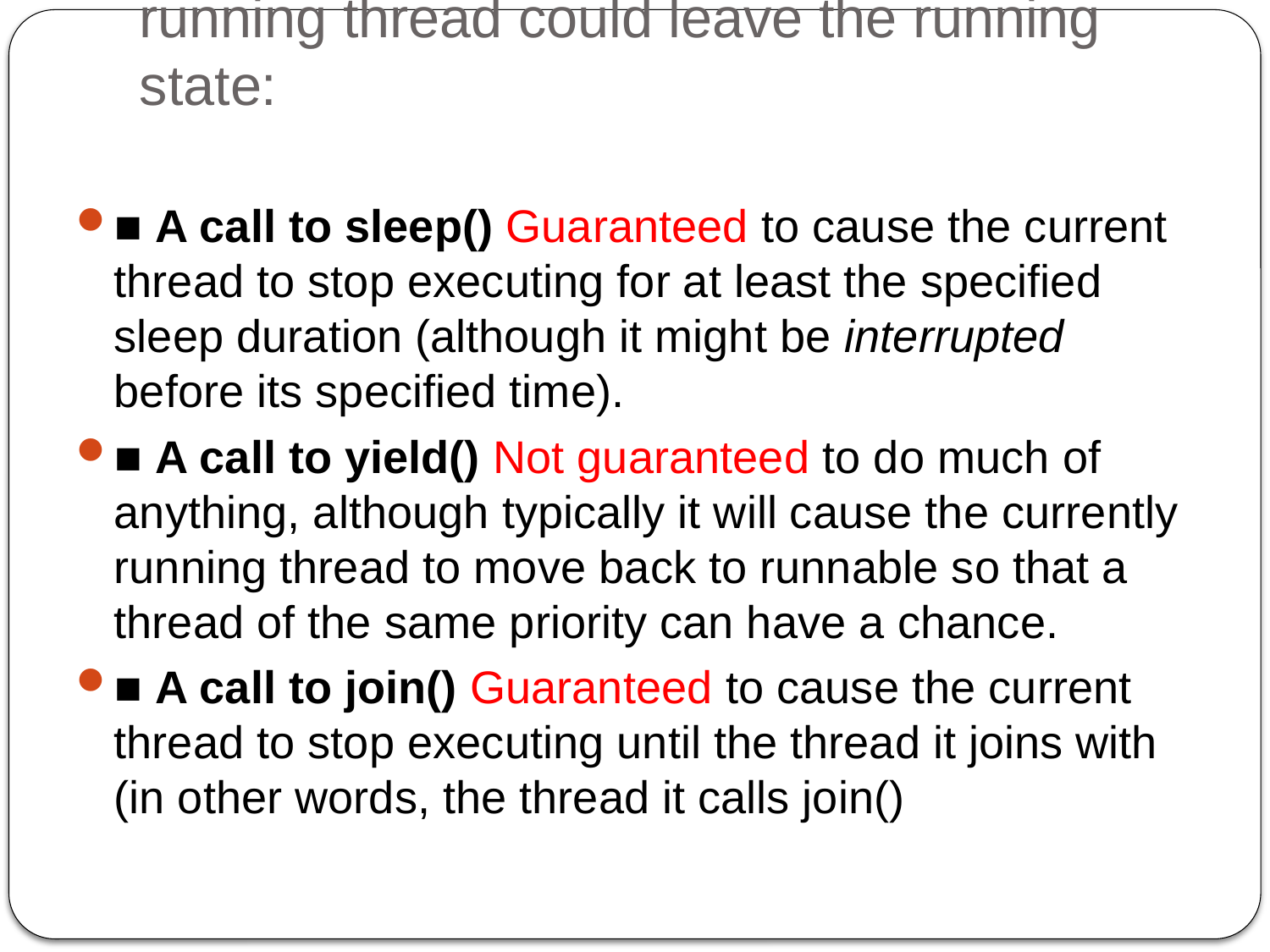

# So far we've looked at three ways a running thread could leave the running state:
■ A call to sleep() Guaranteed to cause the current thread to stop executing for at least the specified sleep duration (although it might be interrupted before its specified time).
■ A call to yield() Not guaranteed to do much of anything, although typically it will cause the currently running thread to move back to runnable so that a thread of the same priority can have a chance.
■ A call to join() Guaranteed to cause the current thread to stop executing until the thread it joins with (in other words, the thread it calls join()